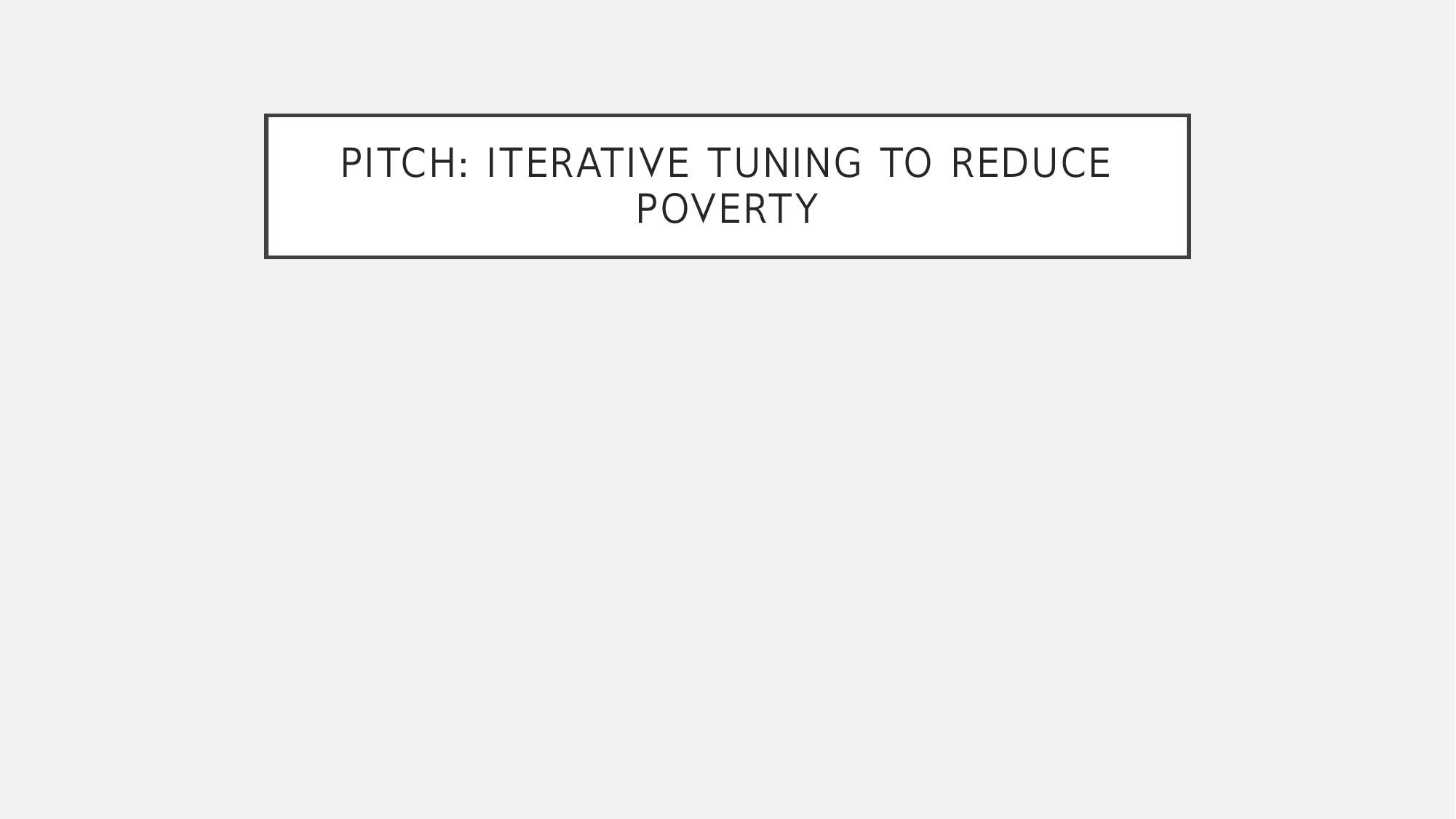

# Pitch: Iterative Tuning to Reduce Poverty